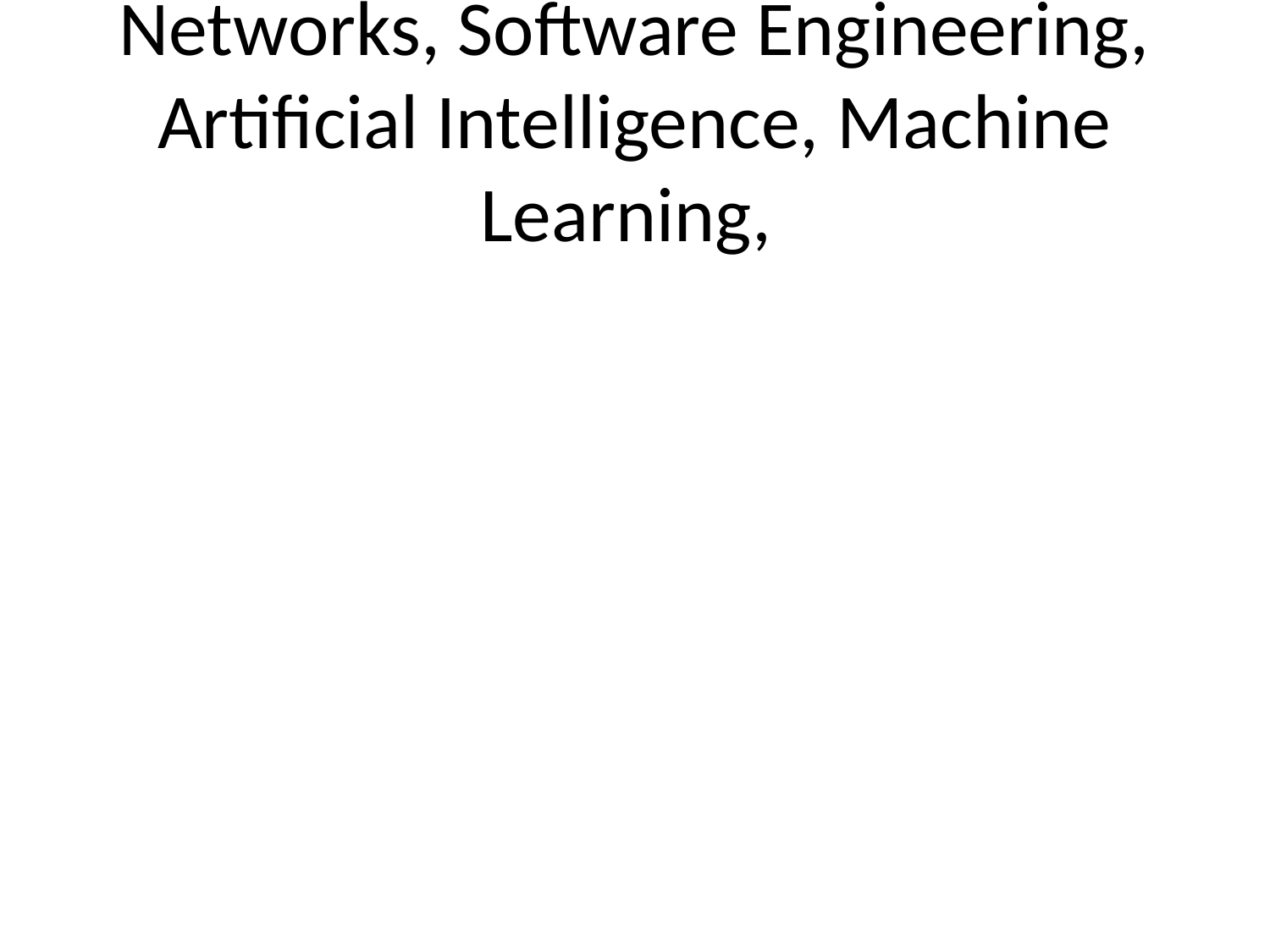

# Networks, Software Engineering, Artificial Intelligence, Machine Learning,